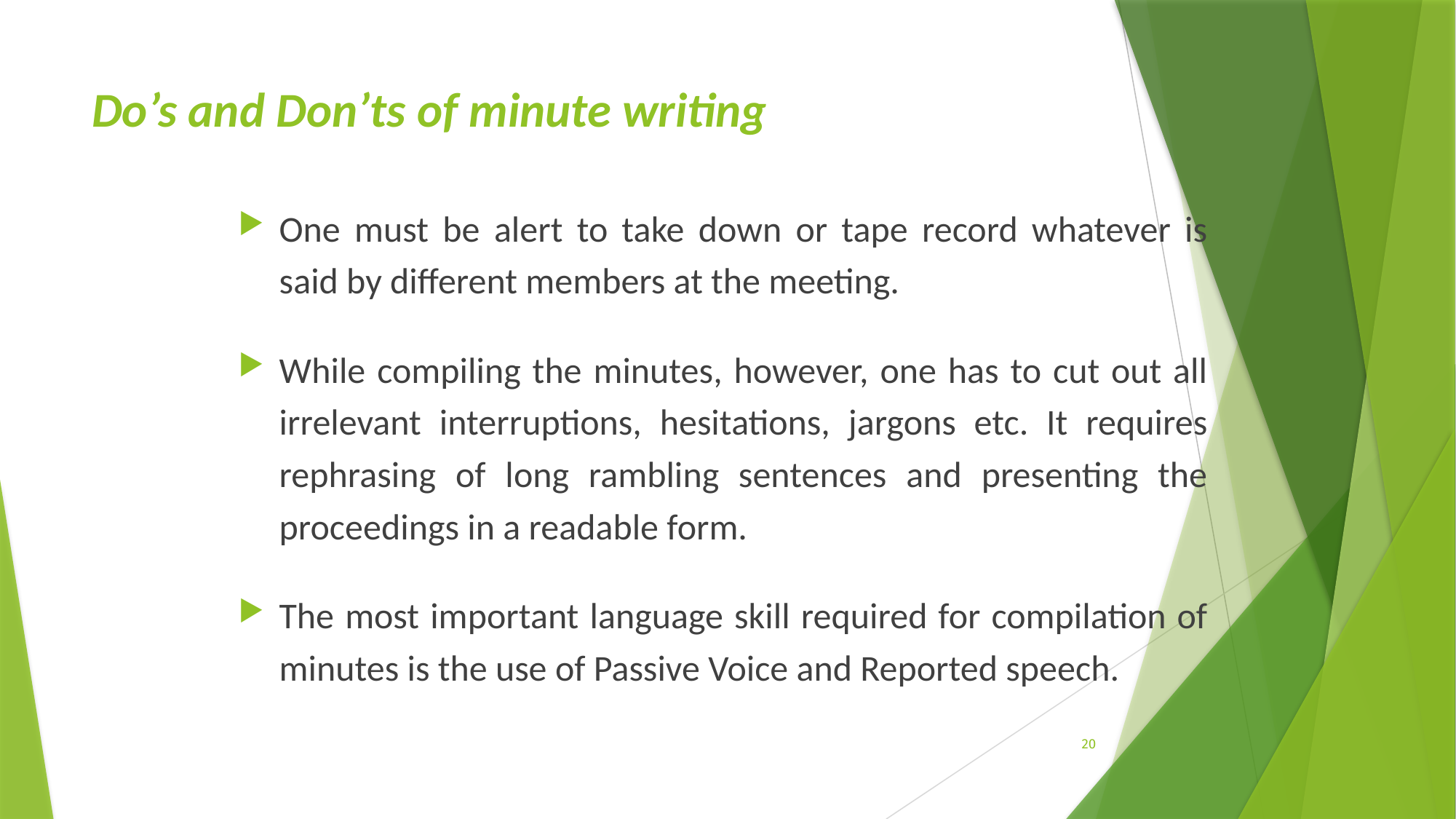

# Do’s and Don’ts of minute writing
One must be alert to take down or tape record whatever is said by different members at the meeting.
While compiling the minutes, however, one has to cut out all irrelevant interruptions, hesitations, jargons etc. It requires rephrasing of long rambling sentences and presenting the proceedings in a readable form.
The most important language skill required for compilation of minutes is the use of Passive Voice and Reported speech.

20